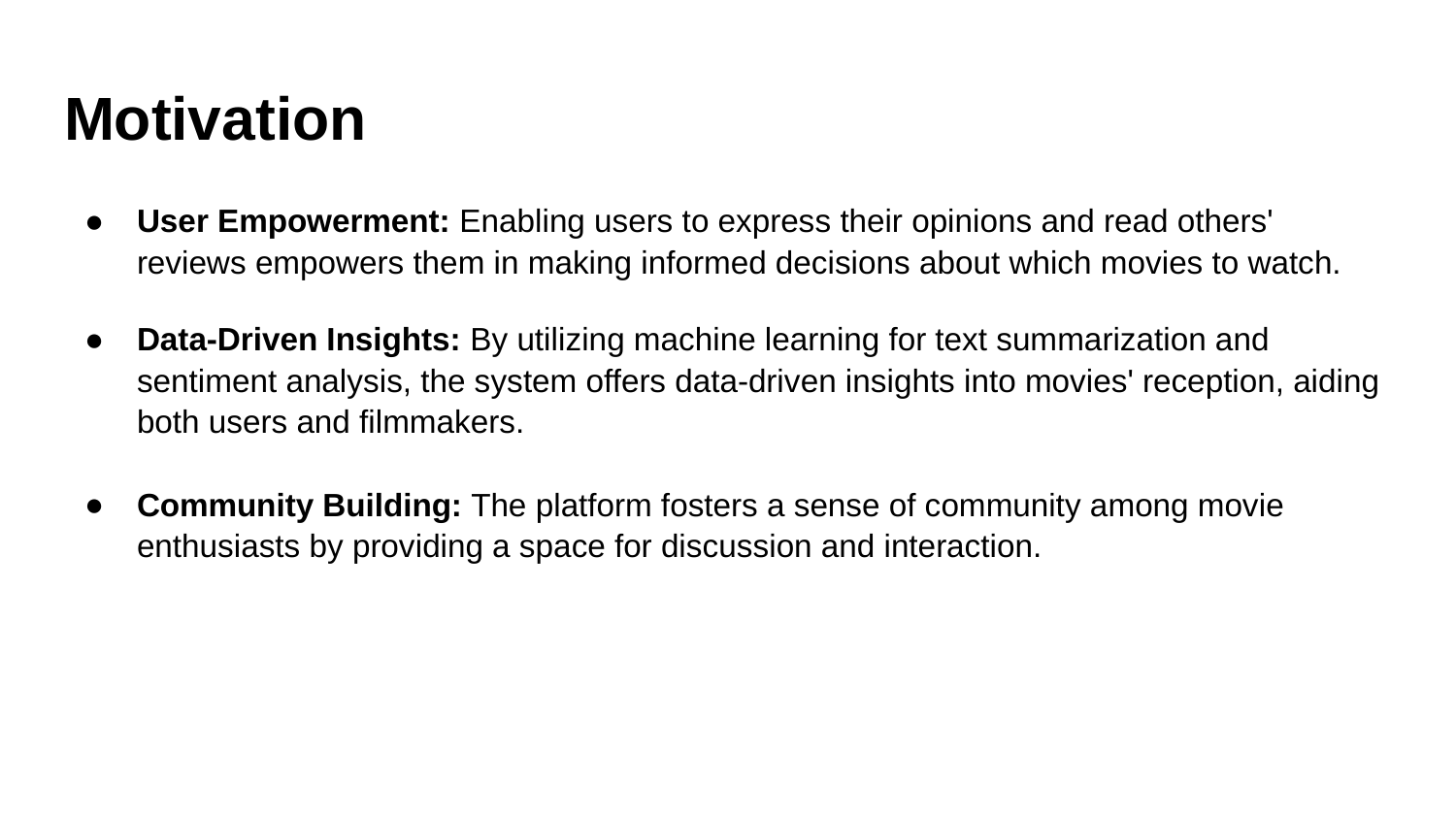

# Motivation
User Empowerment: Enabling users to express their opinions and read others' reviews empowers them in making informed decisions about which movies to watch.
Data-Driven Insights: By utilizing machine learning for text summarization and sentiment analysis, the system offers data-driven insights into movies' reception, aiding both users and filmmakers.
Community Building: The platform fosters a sense of community among movie enthusiasts by providing a space for discussion and interaction.